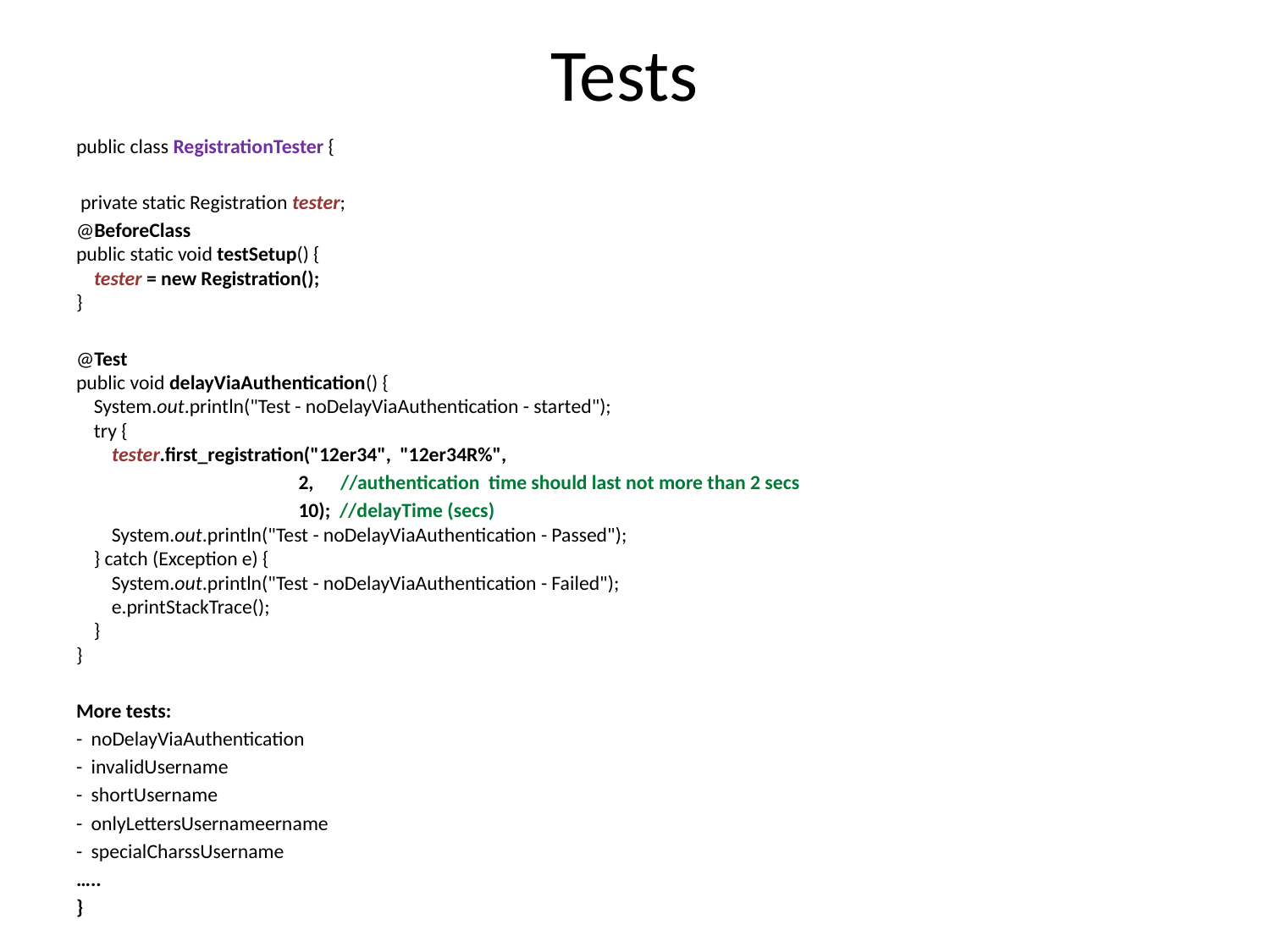

# Tests
public class RegistrationTester {

 private static Registration tester;
@BeforeClass
public static void testSetup() {
    tester = new Registration();
}

@Test
public void delayViaAuthentication() {
    System.out.println("Test - noDelayViaAuthentication - started");
    try {
        tester.first_registration("12er34",  "12er34R%",
                                                  2,      //authentication  time should last not more than 2 secs
                                                  10);  //delayTime (secs)
        System.out.println("Test - noDelayViaAuthentication - Passed");
    } catch (Exception e) {
        System.out.println("Test - noDelayViaAuthentication - Failed");
        e.printStackTrace();
    }
}

More tests:
-  noDelayViaAuthentication
-  invalidUsername
-  shortUsername
-  onlyLettersUsernameername
-  specialCharssUsername
…..
}